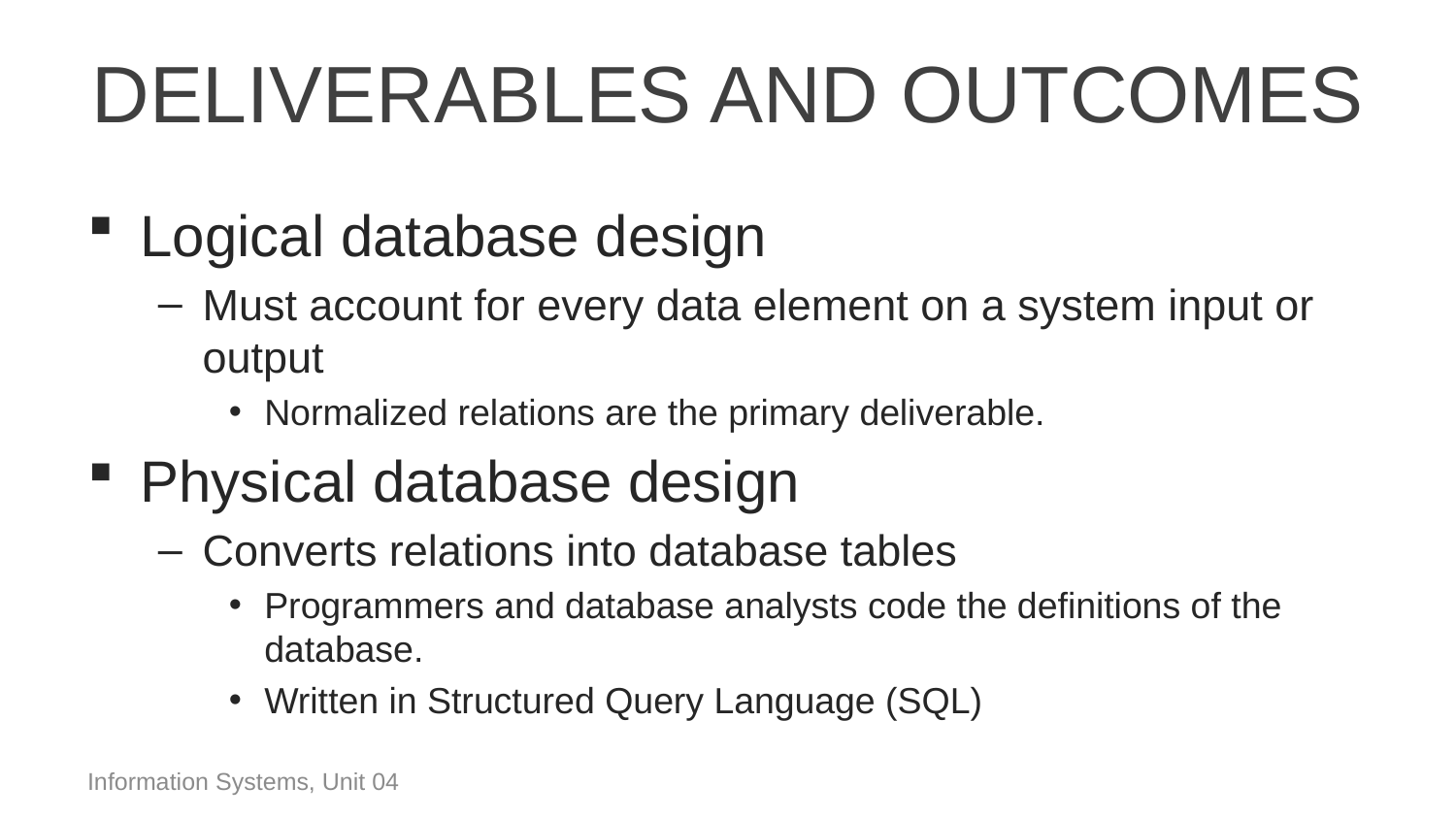

# Deliverables and Outcomes
Logical database design
Must account for every data element on a system input or output
Normalized relations are the primary deliverable.
Physical database design
Converts relations into database tables
Programmers and database analysts code the definitions of the database.
Written in Structured Query Language (SQL)
Information Systems, Unit 04
68